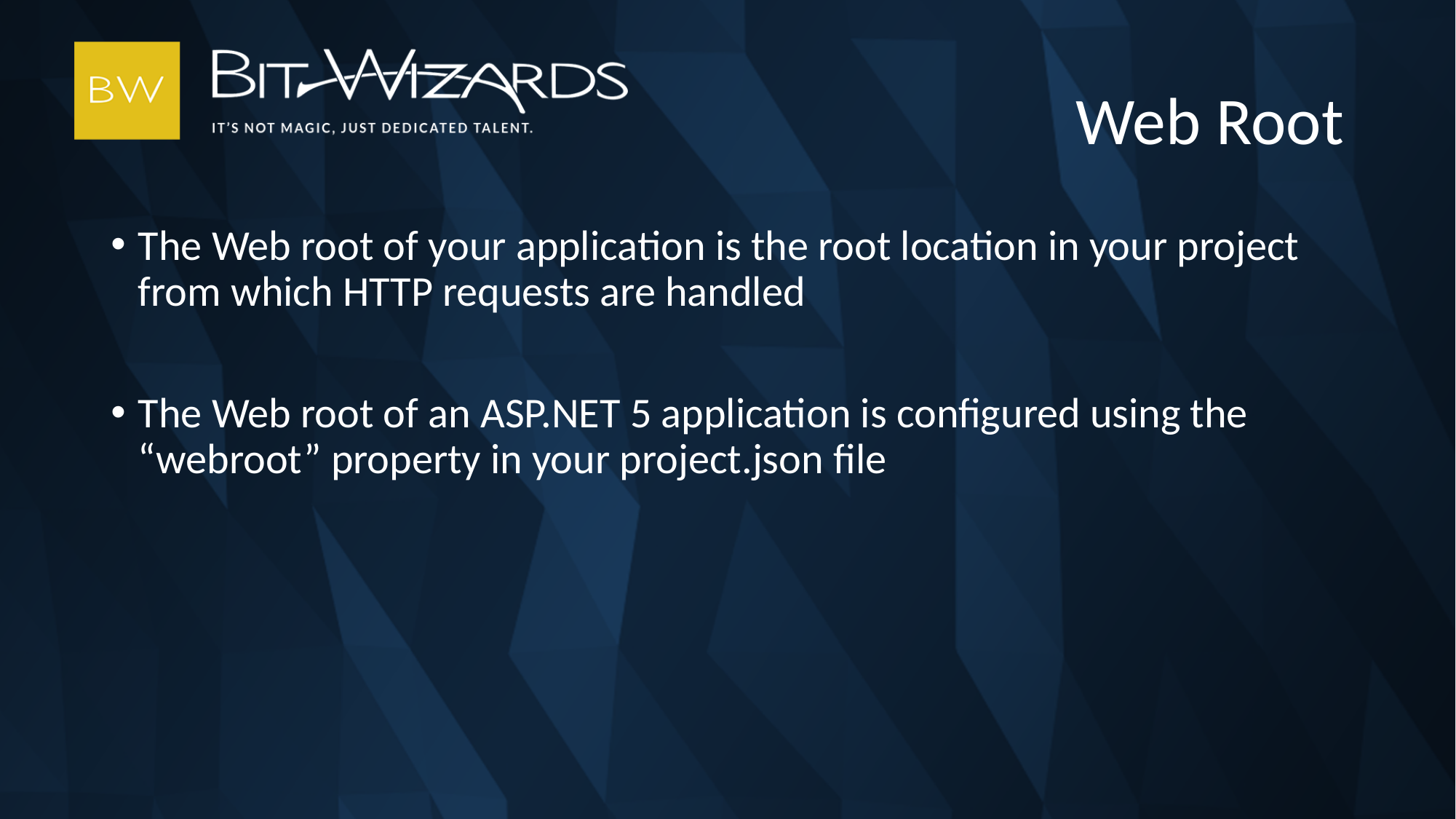

# Web Root
The Web root of your application is the root location in your project from which HTTP requests are handled

The Web root of an ASP.NET 5 application is configured using the “webroot” property in your project.json file